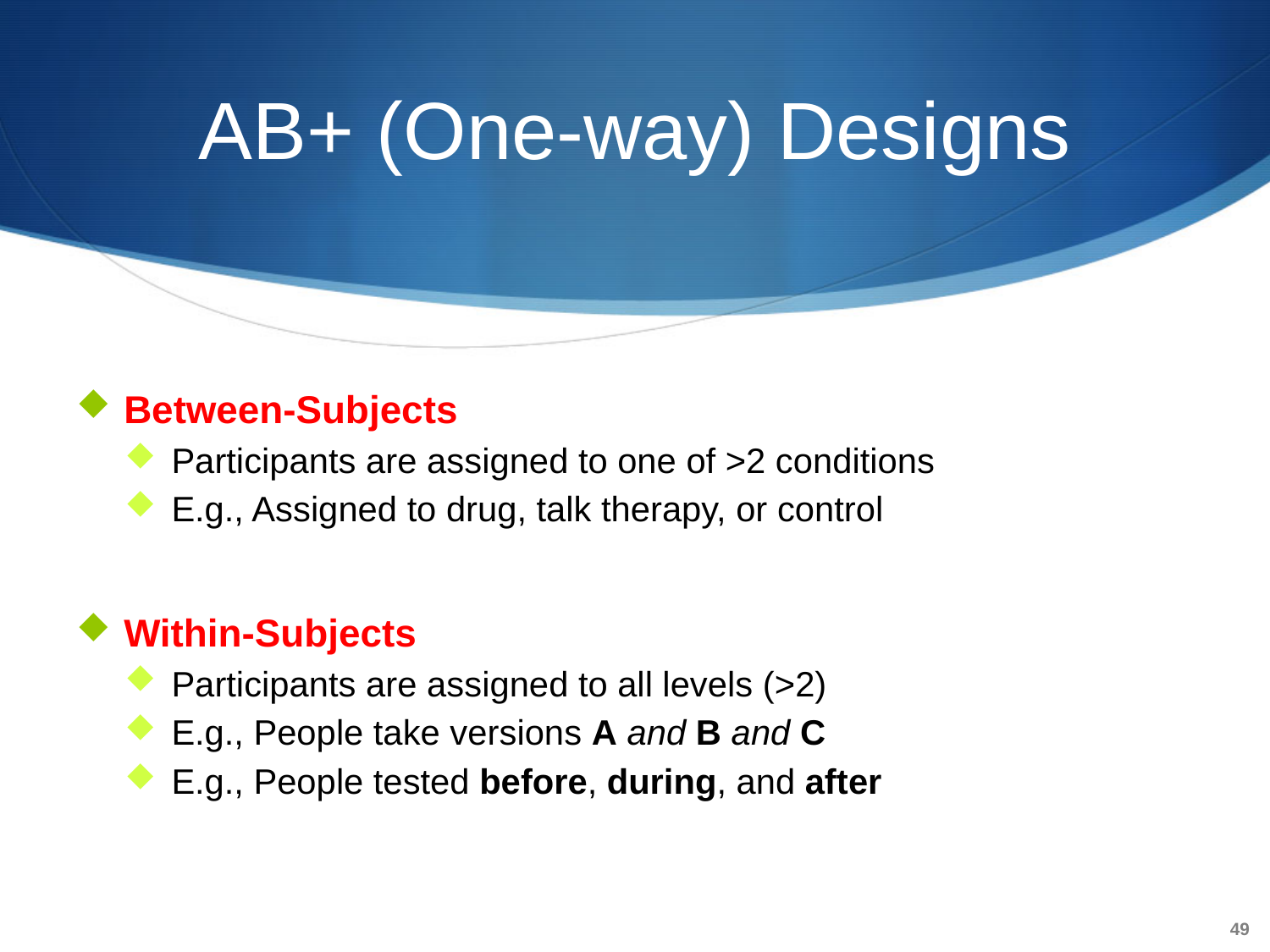

# AB+ (One-way) Designs
Between-Subjects
Participants are assigned to one of >2 conditions
E.g., Assigned to drug, talk therapy, or control

Within-Subjects
Participants are assigned to all levels (>2)
E.g., People take versions A and B and C
E.g., People tested before, during, and after
49